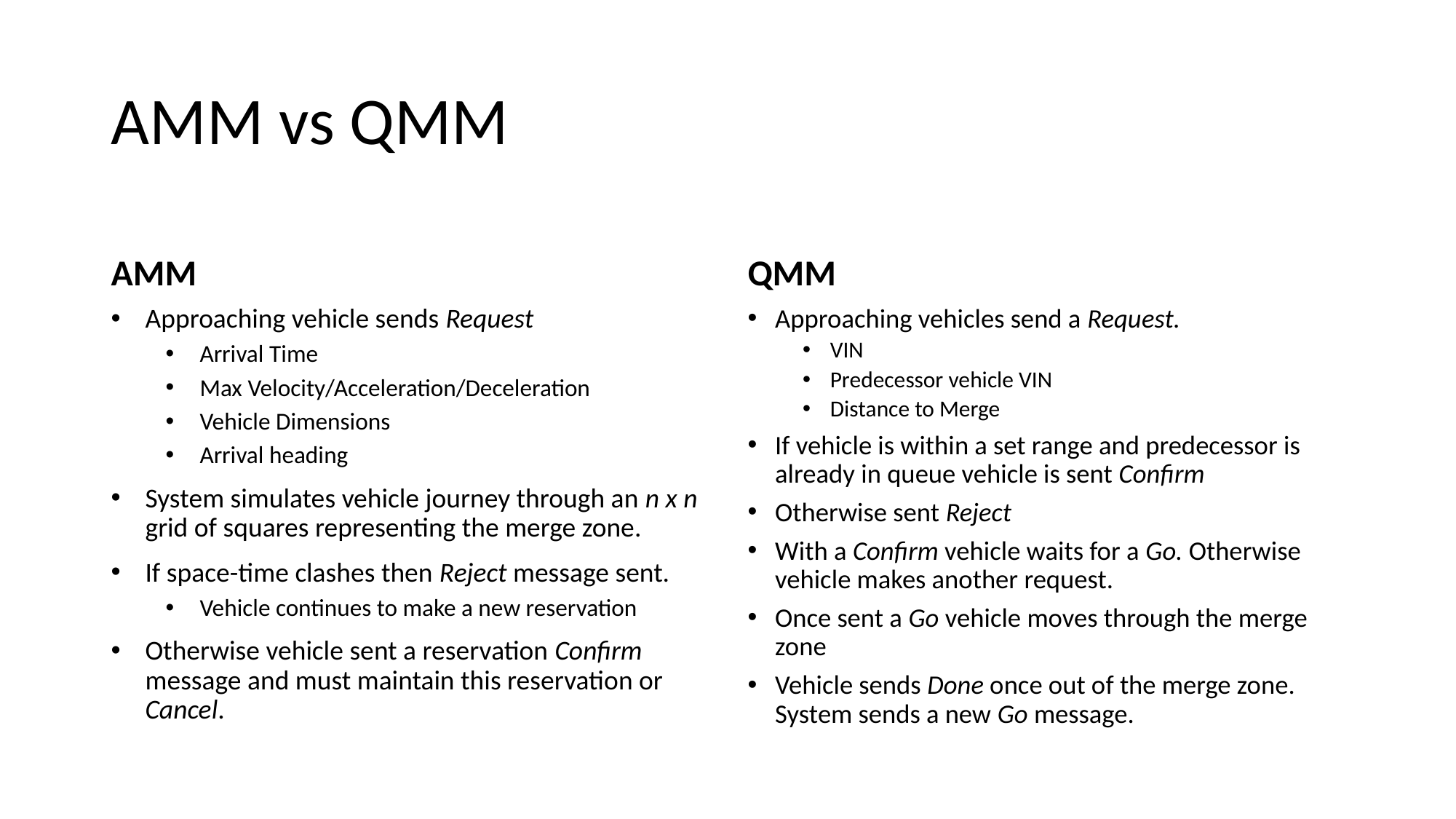

# AMM vs QMM
AMM
QMM
Approaching vehicle sends Request
Arrival Time
Max Velocity/Acceleration/Deceleration
Vehicle Dimensions
Arrival heading
System simulates vehicle journey through an n x n grid of squares representing the merge zone.
If space-time clashes then Reject message sent.
Vehicle continues to make a new reservation
Otherwise vehicle sent a reservation Confirm message and must maintain this reservation or Cancel.
Approaching vehicles send a Request.
VIN
Predecessor vehicle VIN
Distance to Merge
If vehicle is within a set range and predecessor is already in queue vehicle is sent Confirm
Otherwise sent Reject
With a Confirm vehicle waits for a Go. Otherwise vehicle makes another request.
Once sent a Go vehicle moves through the merge zone
Vehicle sends Done once out of the merge zone. System sends a new Go message.